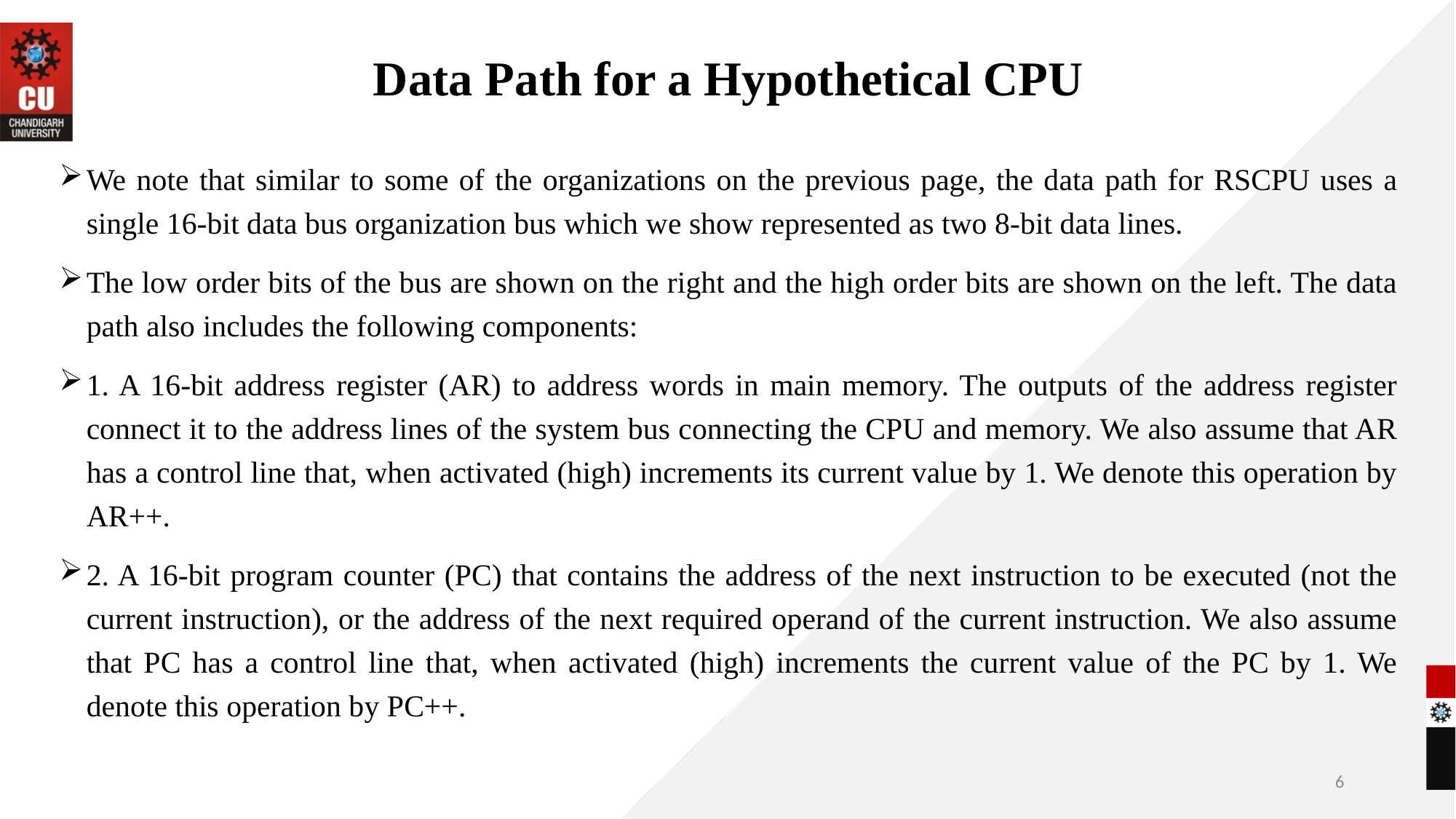

Data Path for a Hypothetical CPU

We note that similar to some of the organizations on the previous page, the data path for RSCPU uses a single 16-bit data bus organization bus which we show represented as two 8-bit data lines.
The low order bits of the bus are shown on the right and the high order bits are shown on the left. The data path also includes the following components:
1. A 16-bit address register (AR) to address words in main memory. The outputs of the address register connect it to the address lines of the system bus connecting the CPU and memory. We also assume that AR has a control line that, when activated (high) increments its current value by 1. We denote this operation by AR++.
2. A 16-bit program counter (PC) that contains the address of the next instruction to be executed (not the current instruction), or the address of the next required operand of the current instruction. We also assume that PC has a control line that, when activated (high) increments the current value of the PC by 1. We denote this operation by PC++.

6